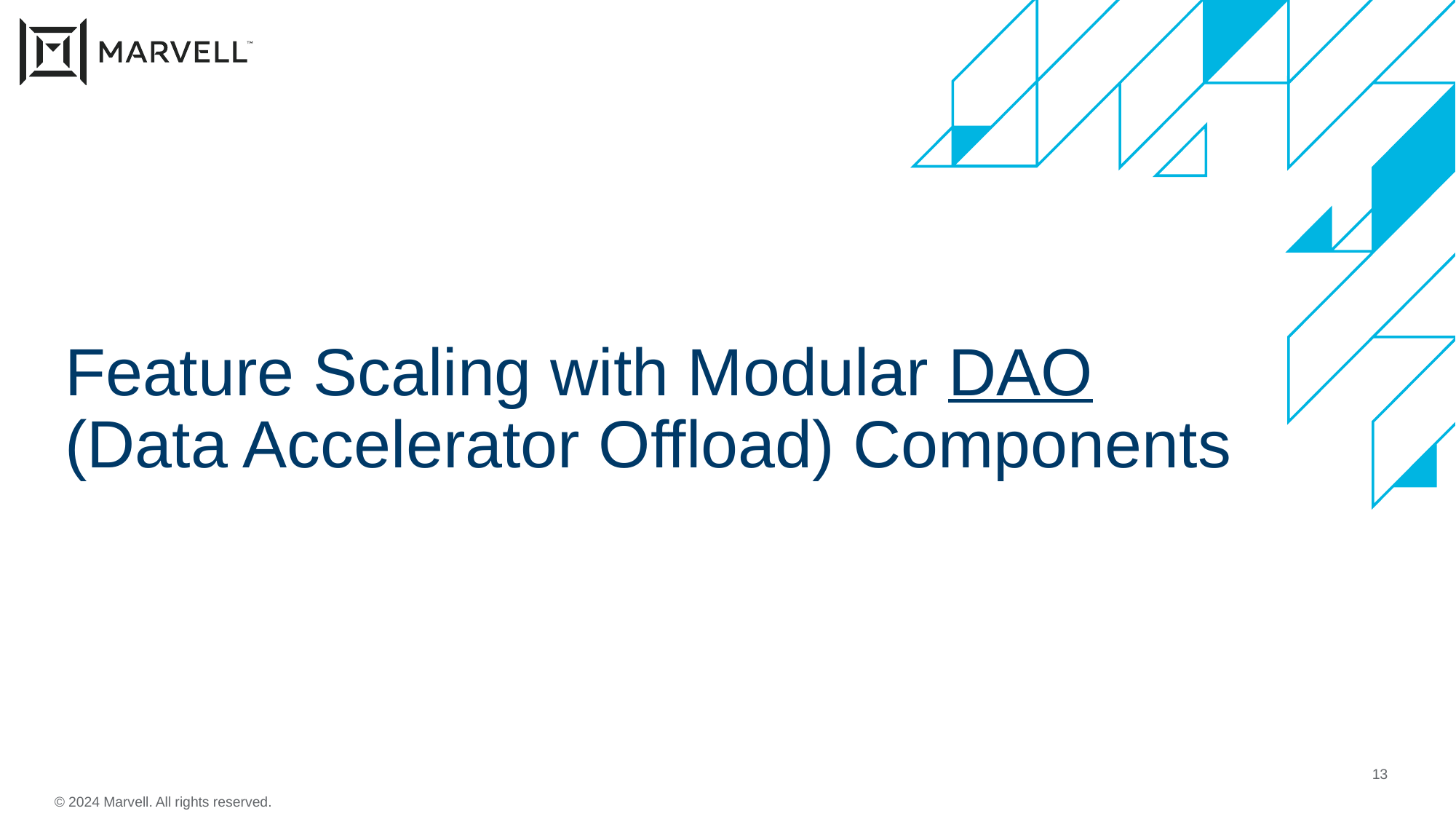

# Feature Scaling with Modular DAO (Data Accelerator Offload) Components